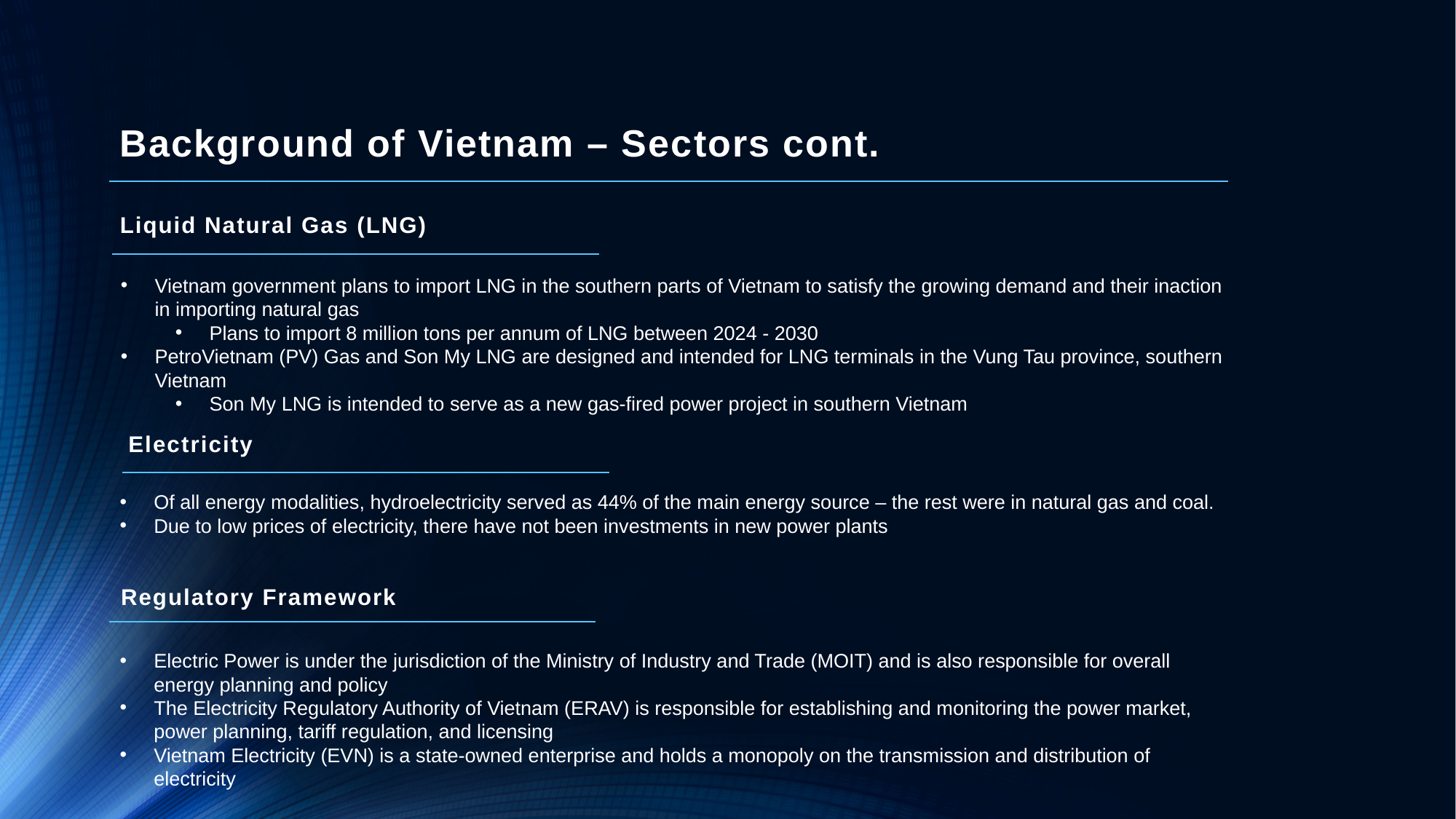

# Background of Vietnam – Sectors cont.
Liquid Natural Gas (LNG)
Vietnam government plans to import LNG in the southern parts of Vietnam to satisfy the growing demand and their inaction in importing natural gas
Plans to import 8 million tons per annum of LNG between 2024 - 2030
PetroVietnam (PV) Gas and Son My LNG are designed and intended for LNG terminals in the Vung Tau province, southern Vietnam
Son My LNG is intended to serve as a new gas-fired power project in southern Vietnam
Electricity
Of all energy modalities, hydroelectricity served as 44% of the main energy source – the rest were in natural gas and coal.
Due to low prices of electricity, there have not been investments in new power plants
Regulatory Framework
Electric Power is under the jurisdiction of the Ministry of Industry and Trade (MOIT) and is also responsible for overall energy planning and policy
The Electricity Regulatory Authority of Vietnam (ERAV) is responsible for establishing and monitoring the power market, power planning, tariff regulation, and licensing
Vietnam Electricity (EVN) is a state-owned enterprise and holds a monopoly on the transmission and distribution of electricity